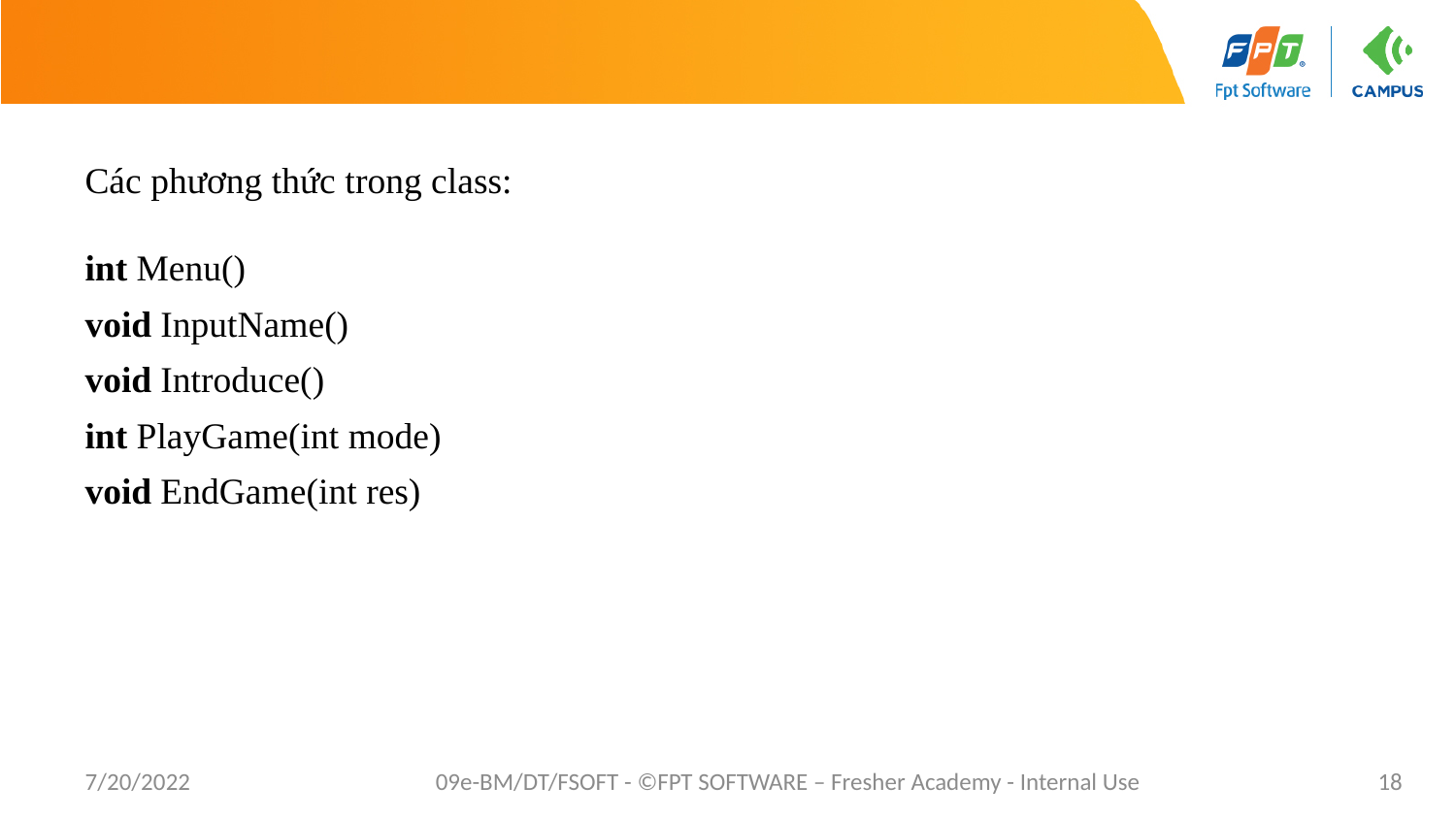

Các phương thức trong class:

int Menu()
void InputName()
void Introduce()
int PlayGame(int mode)
void EndGame(int res)
7/20/2022
09e-BM/DT/FSOFT - ©FPT SOFTWARE – Fresher Academy - Internal Use
18